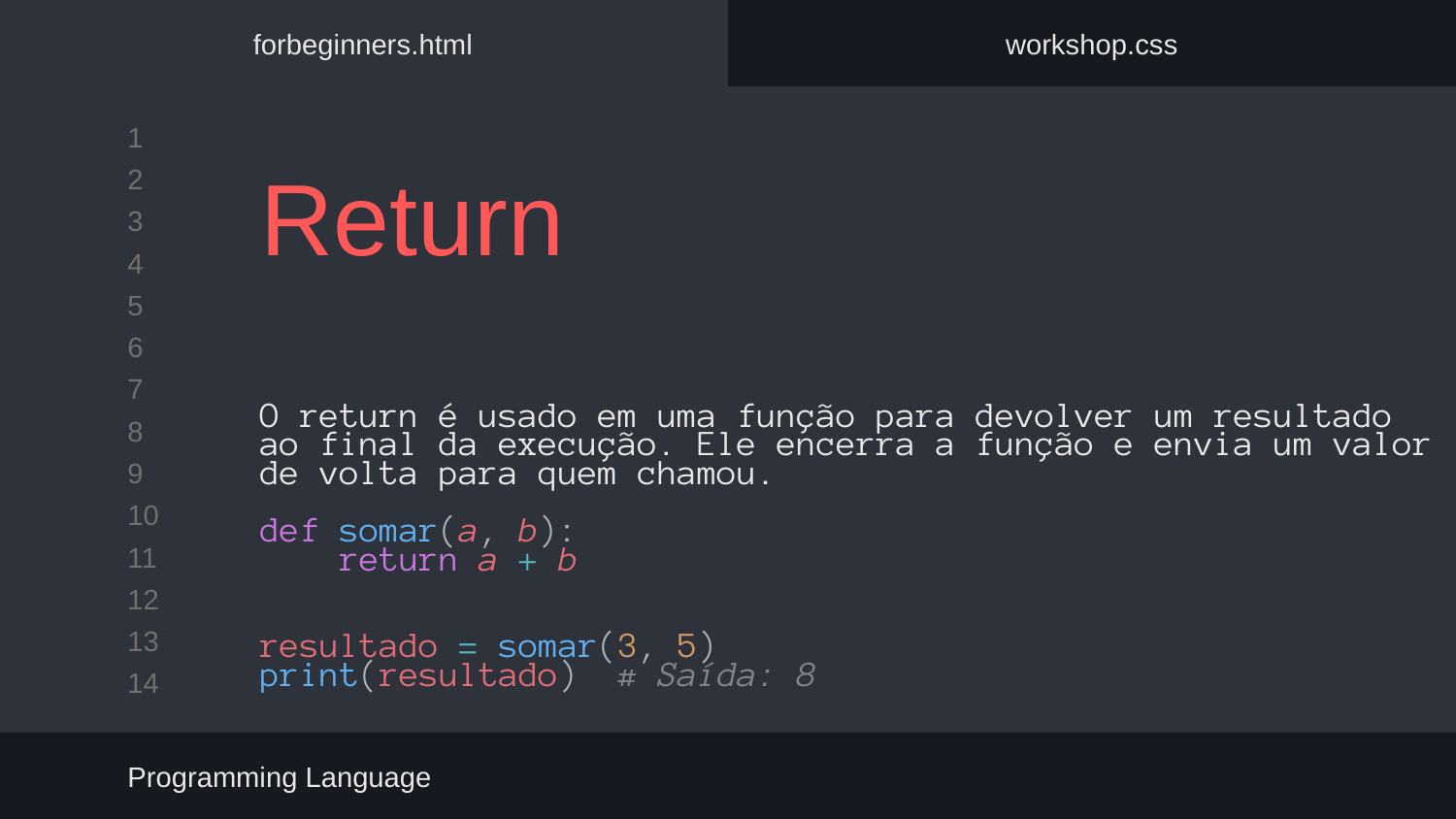

forbeginners.html
workshop.css
# Return
O return é usado em uma função para devolver um resultado ao final da execução. Ele encerra a função e envia um valor de volta para quem chamou.
def somar(a, b):
    return a + b
resultado = somar(3, 5)
print(resultado)  # Saída: 8
Programming Language